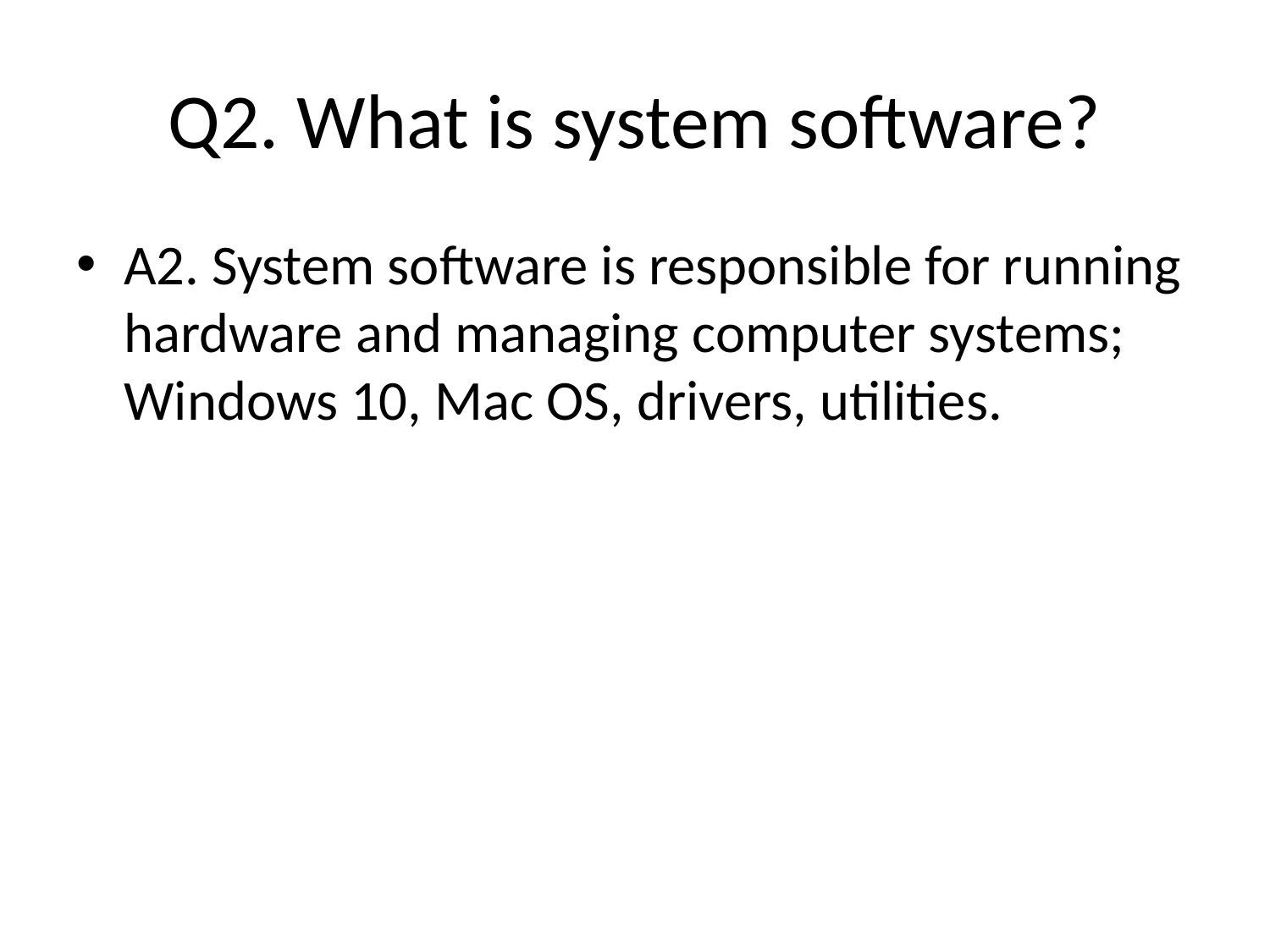

# Q2. What is system software?
A2. System software is responsible for running hardware and managing computer systems; Windows 10, Mac OS, drivers, utilities.